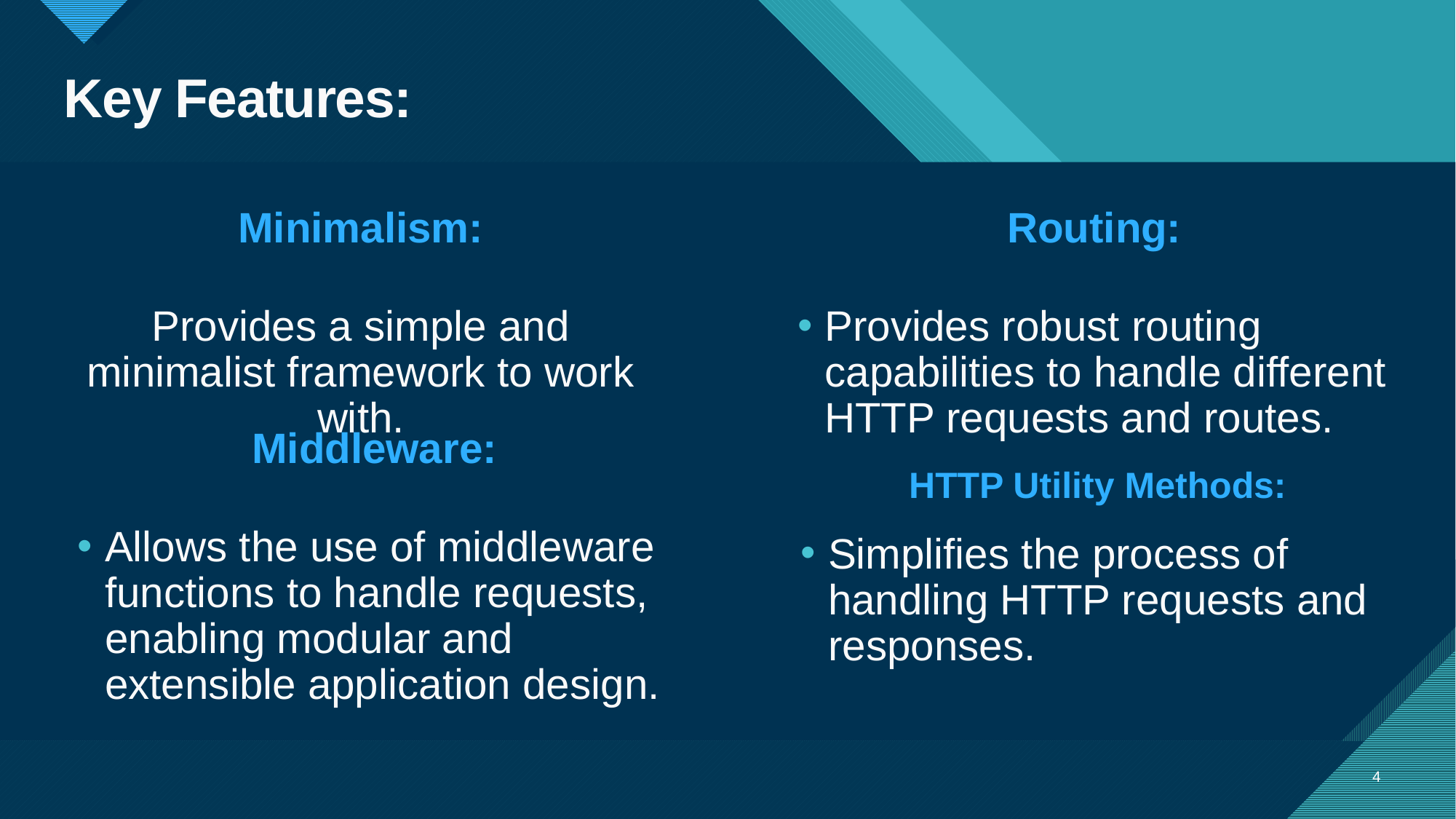

# Key Features:
Minimalism:
Routing:
Provides a simple and minimalist framework to work with.

Provides robust routing capabilities to handle different HTTP requests and routes.
Middleware:
HTTP Utility Methods:
Allows the use of middleware functions to handle requests, enabling modular and extensible application design.
Simplifies the process of handling HTTP requests and responses.
4